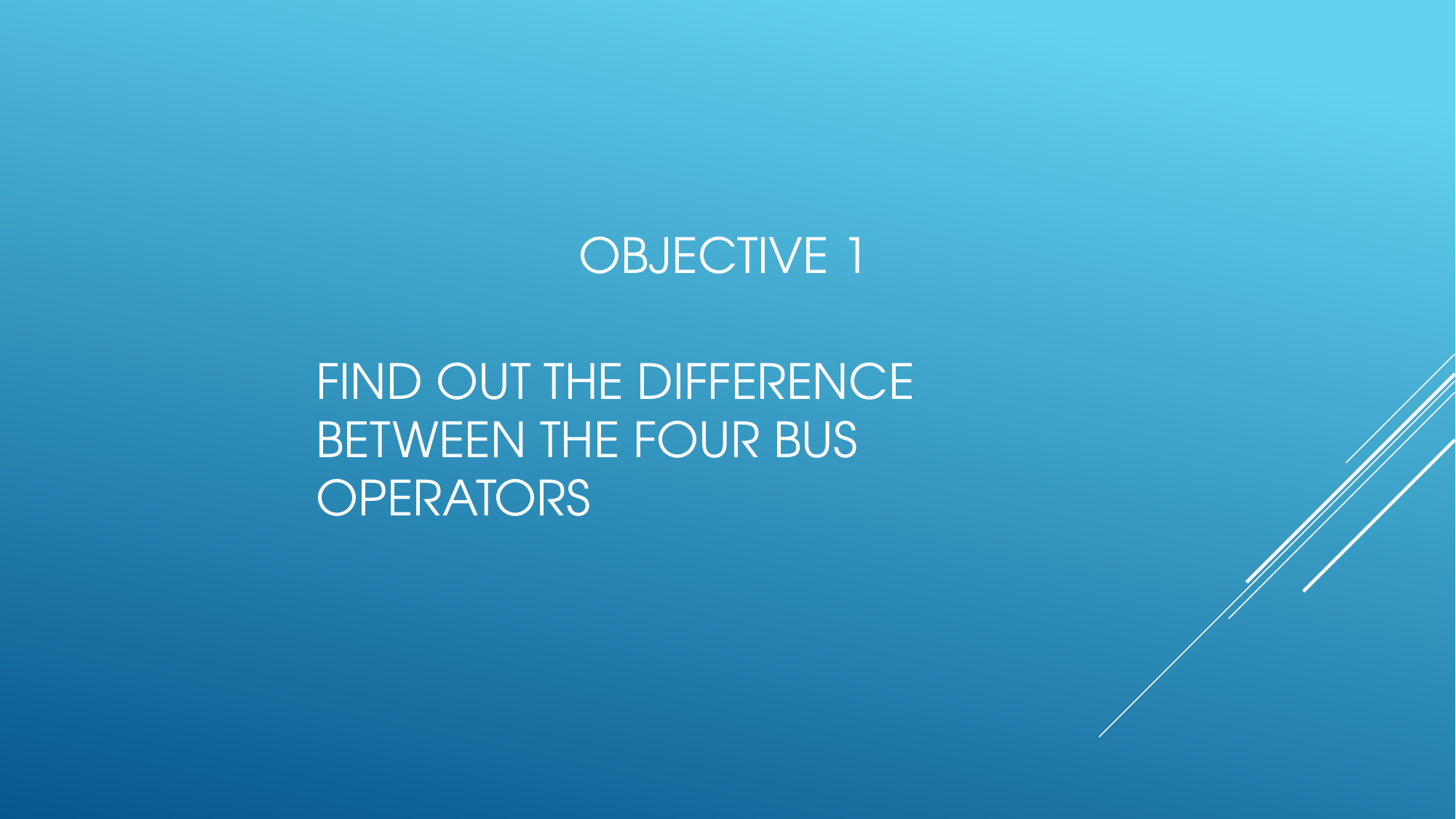

OBJECTIVE 1
FIND OUT THE DIFFERENCE BETWEEN THE FOUR BUS OPERATORS